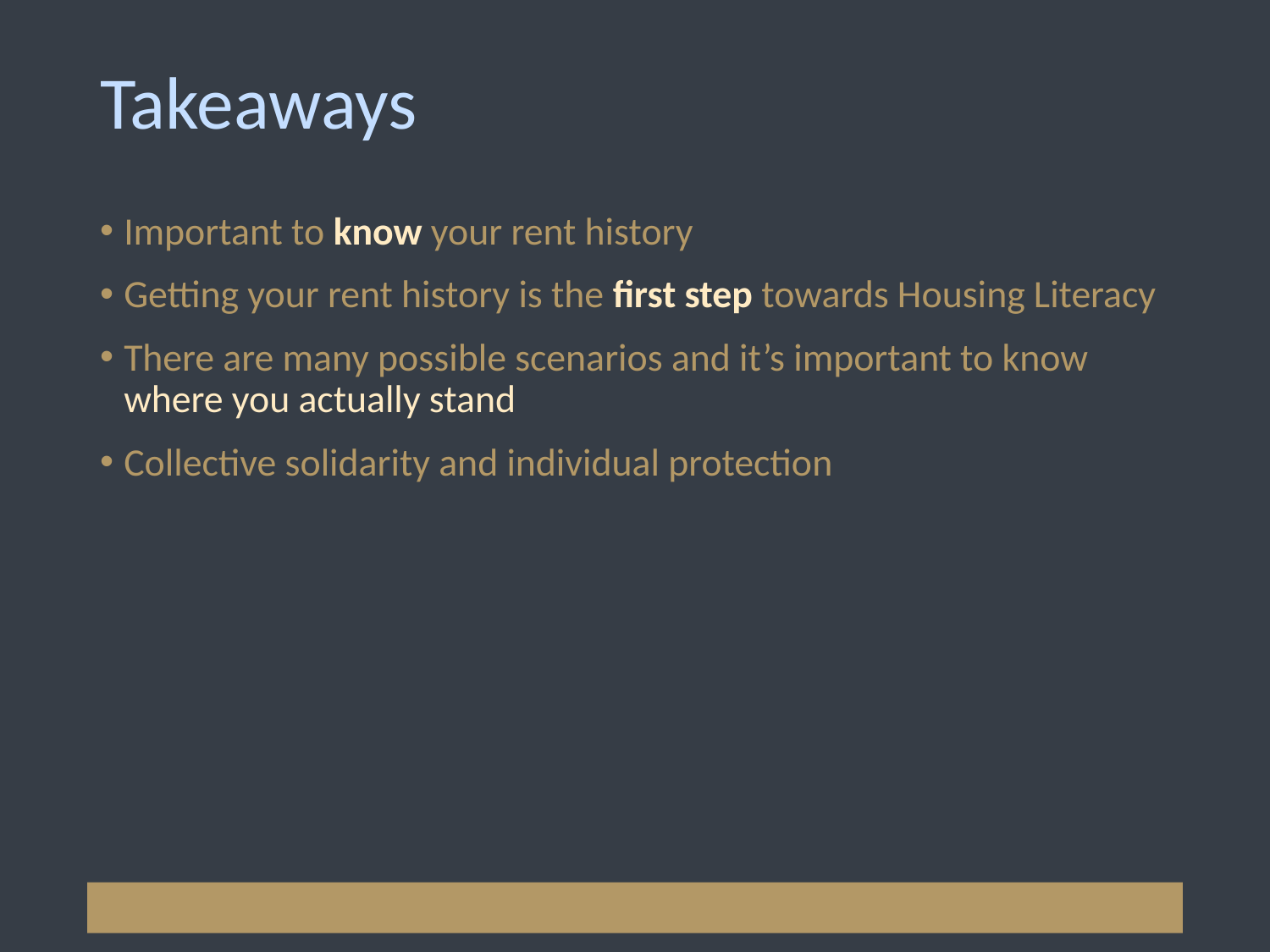

# Takeaways
Important to know your rent history
Getting your rent history is the first step towards Housing Literacy
There are many possible scenarios and it’s important to know where you actually stand
Collective solidarity and individual protection